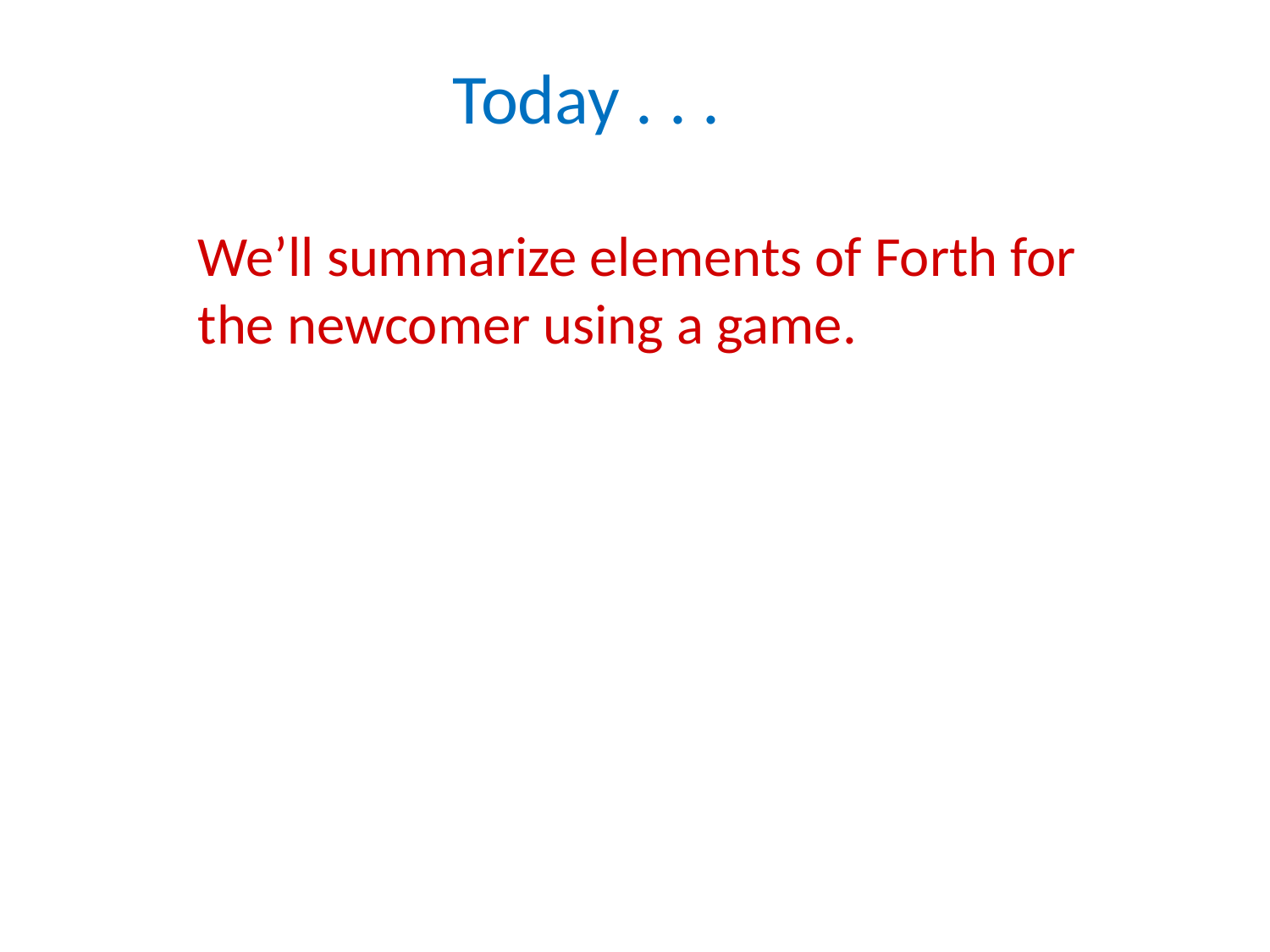

Today . . .
We’ll summarize elements of Forth for the newcomer using a game.